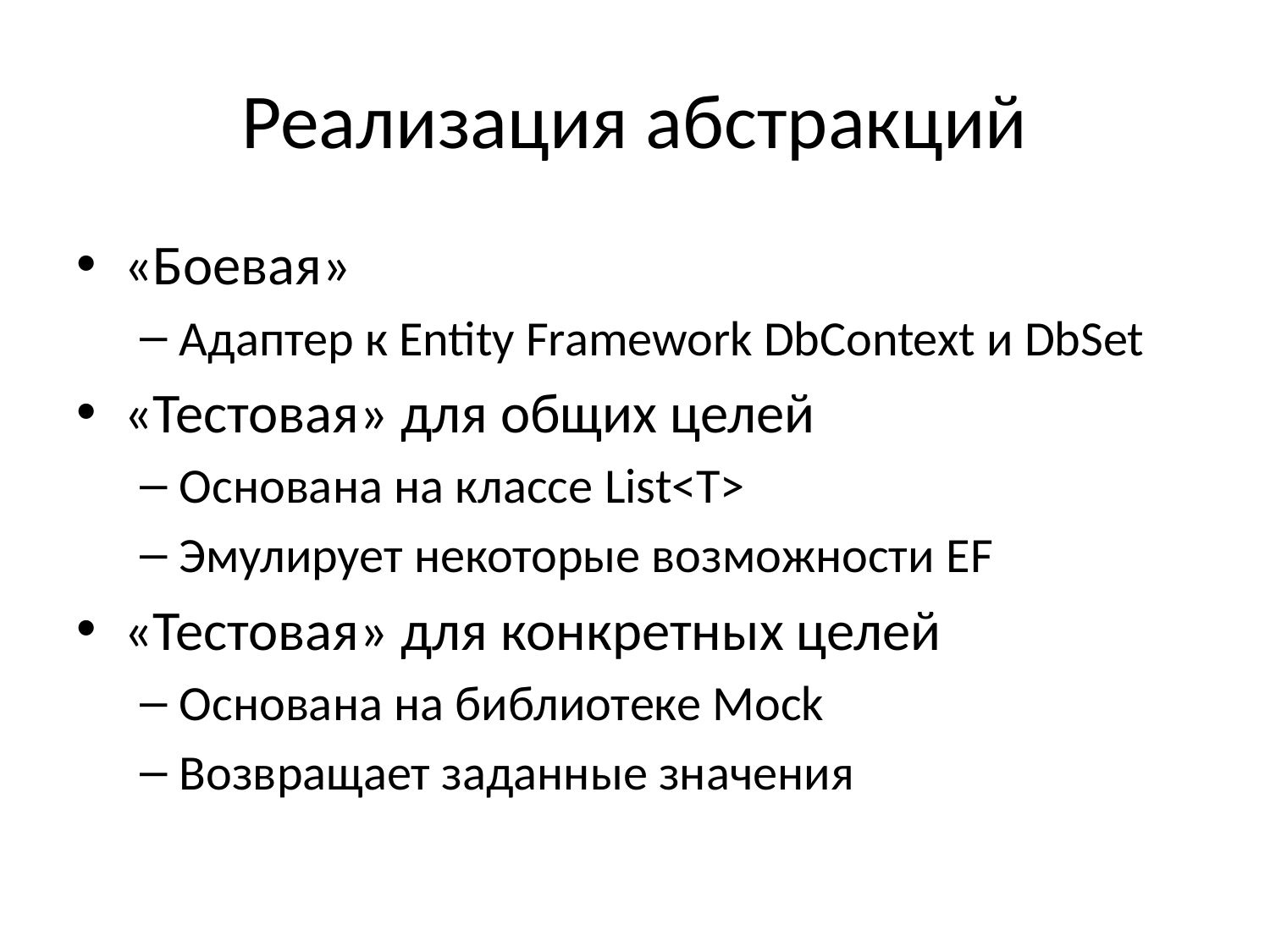

# Реализация абстракций
«Боевая»
Адаптер к Entity Framework DbContext и DbSet
«Тестовая» для общих целей
Основана на классе List<T>
Эмулирует некоторые возможности EF
«Тестовая» для конкретных целей
Основана на библиотеке Mock
Возвращает заданные значения